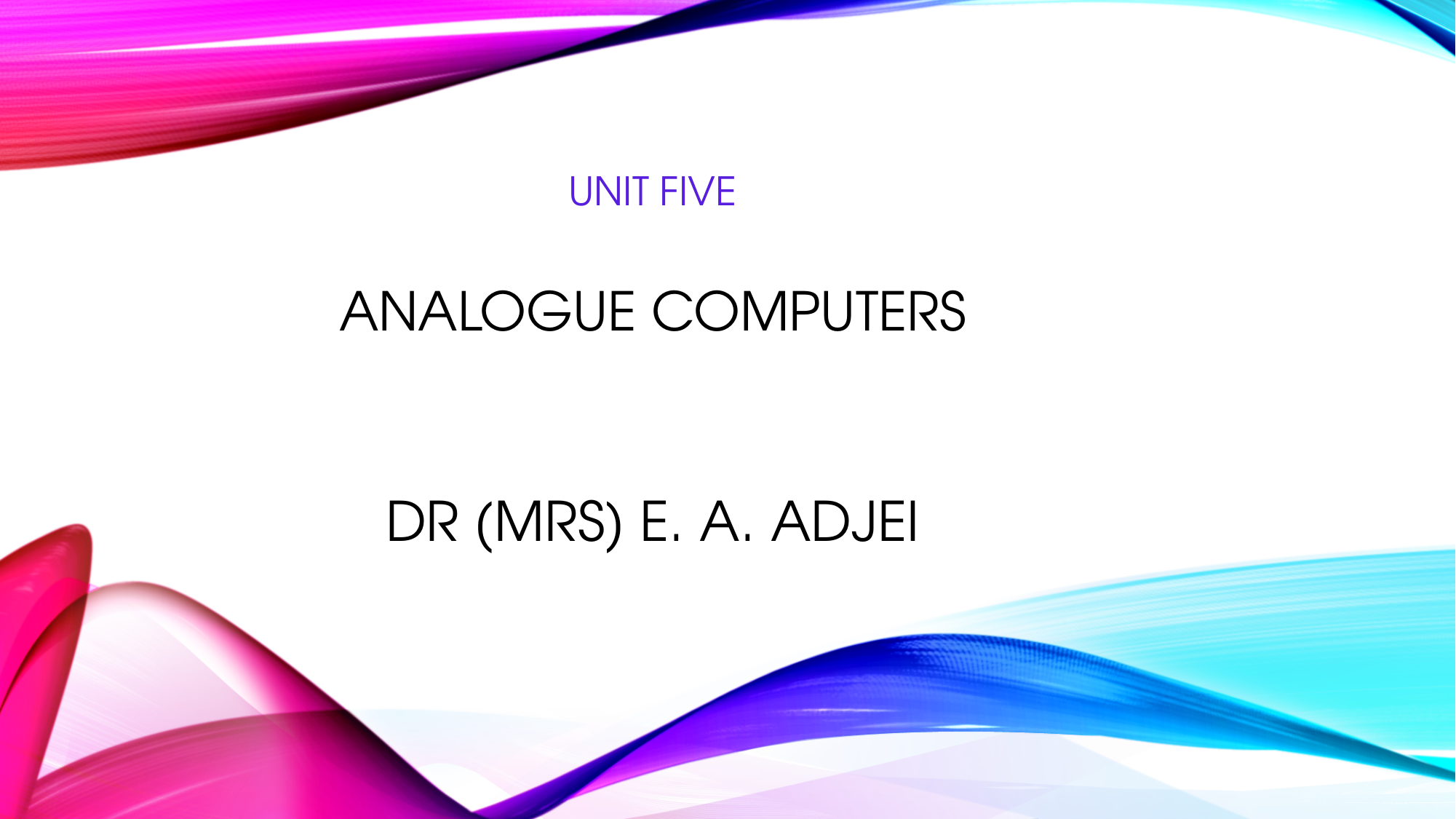

# UNIT FIVE ANALOGUE COMPUTERS
DR (MRS) E. A. ADJEI